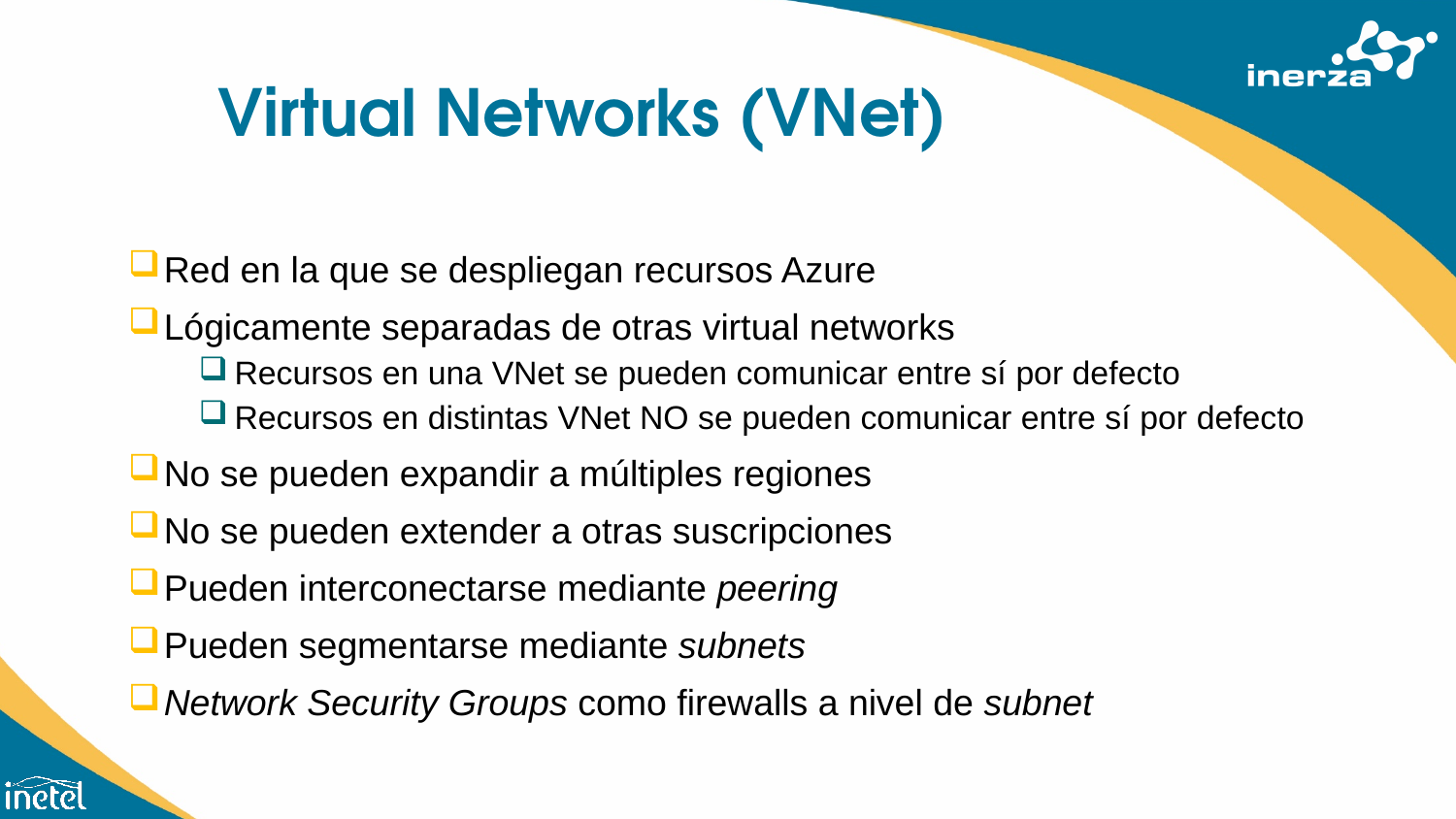

# Virtual Networks (VNet)
Red en la que se despliegan recursos Azure
Lógicamente separadas de otras virtual networks
Recursos en una VNet se pueden comunicar entre sí por defecto
Recursos en distintas VNet NO se pueden comunicar entre sí por defecto
No se pueden expandir a múltiples regiones
No se pueden extender a otras suscripciones
Pueden interconectarse mediante peering
Pueden segmentarse mediante subnets
Network Security Groups como firewalls a nivel de subnet